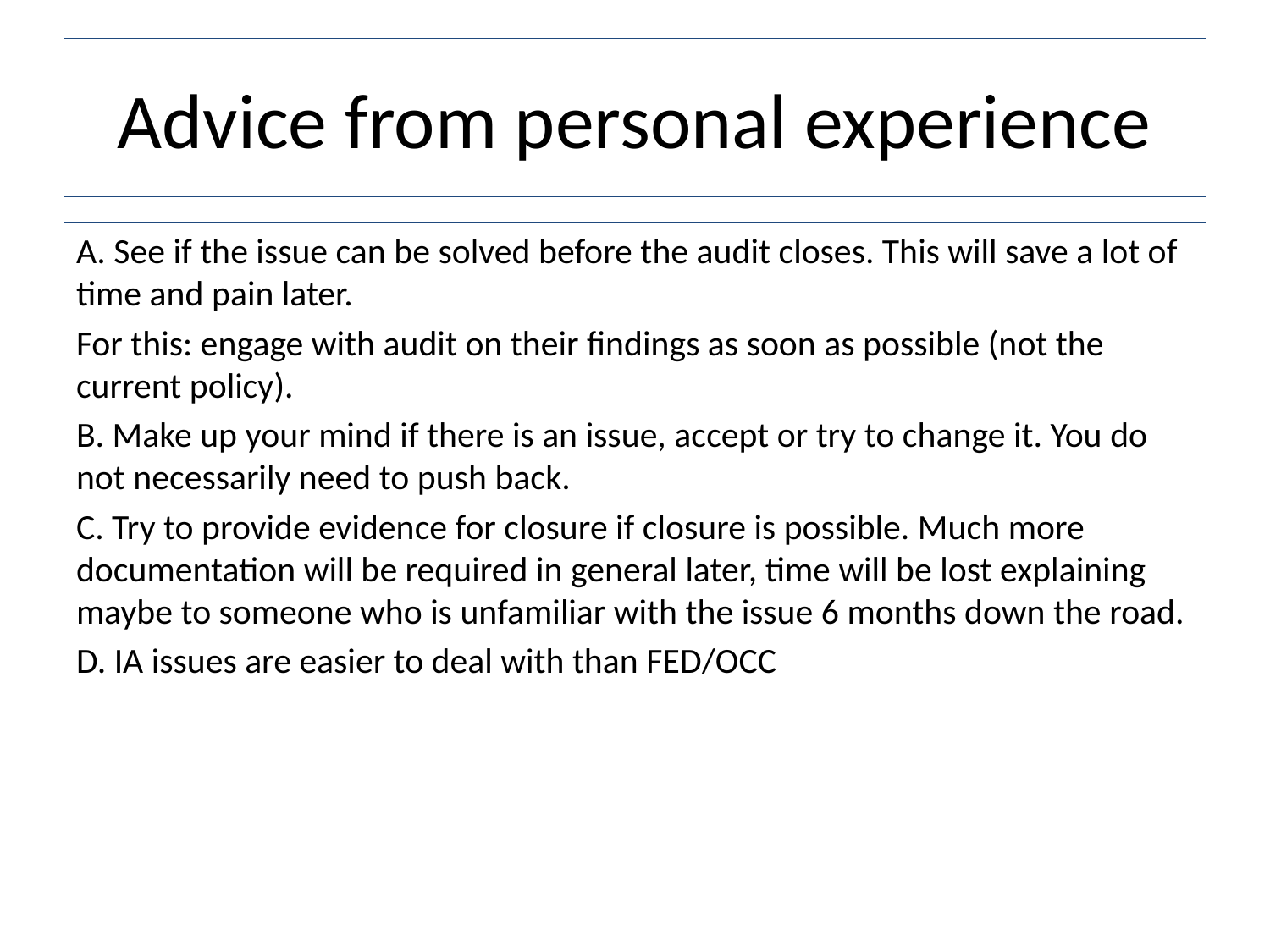

# Advice from personal experience
A. See if the issue can be solved before the audit closes. This will save a lot of time and pain later.
For this: engage with audit on their findings as soon as possible (not the current policy).
B. Make up your mind if there is an issue, accept or try to change it. You do not necessarily need to push back.
C. Try to provide evidence for closure if closure is possible. Much more documentation will be required in general later, time will be lost explaining maybe to someone who is unfamiliar with the issue 6 months down the road.
D. IA issues are easier to deal with than FED/OCC